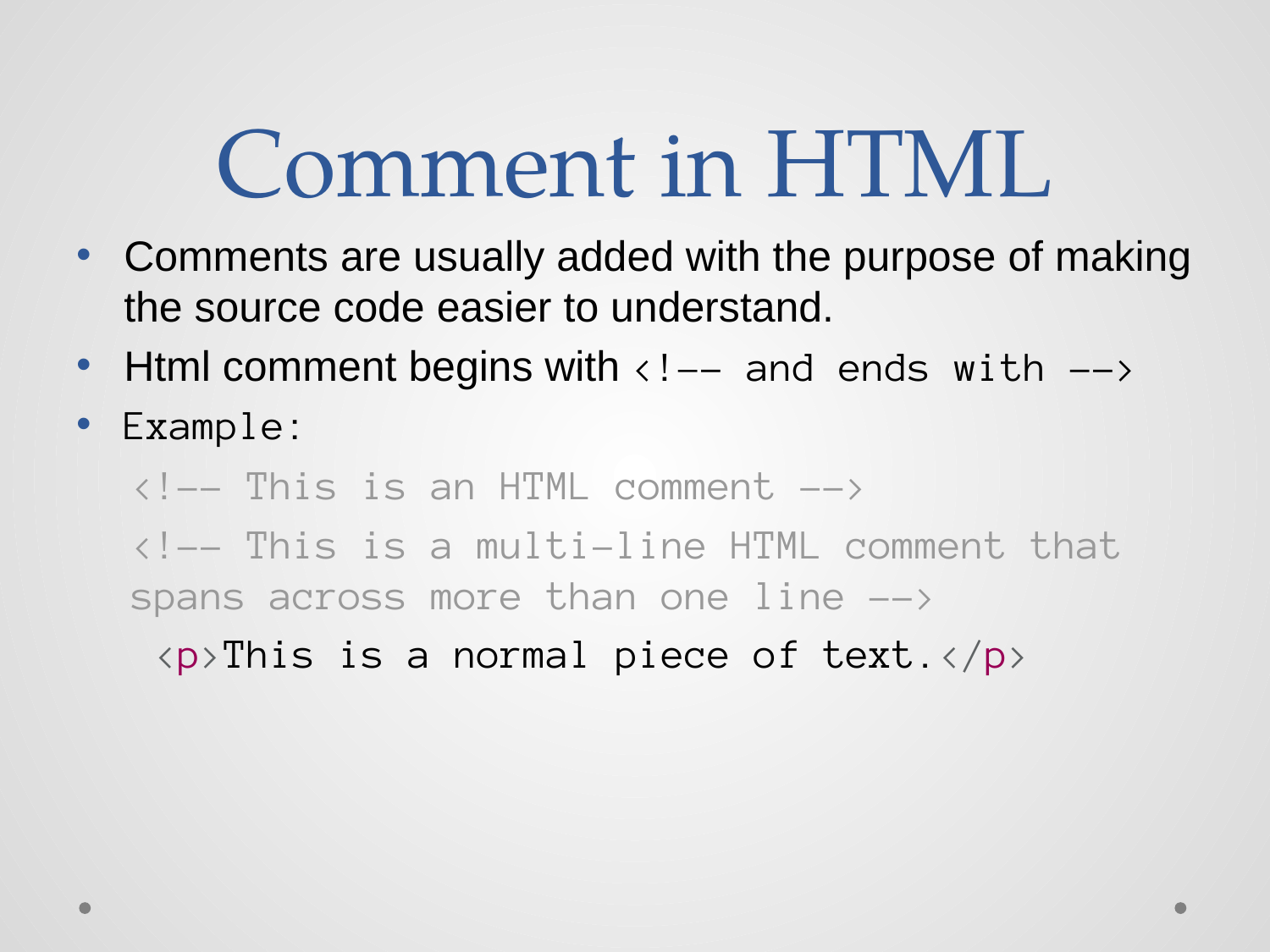

# Comment in HTML
Comments are usually added with the purpose of making the source code easier to understand.
Html comment begins with <!–- and ends with -->
Example:
<!-- This is an HTML comment -->
<!-- This is a multi-line HTML comment that spans across more than one line -->
 <p>This is a normal piece of text.</p>